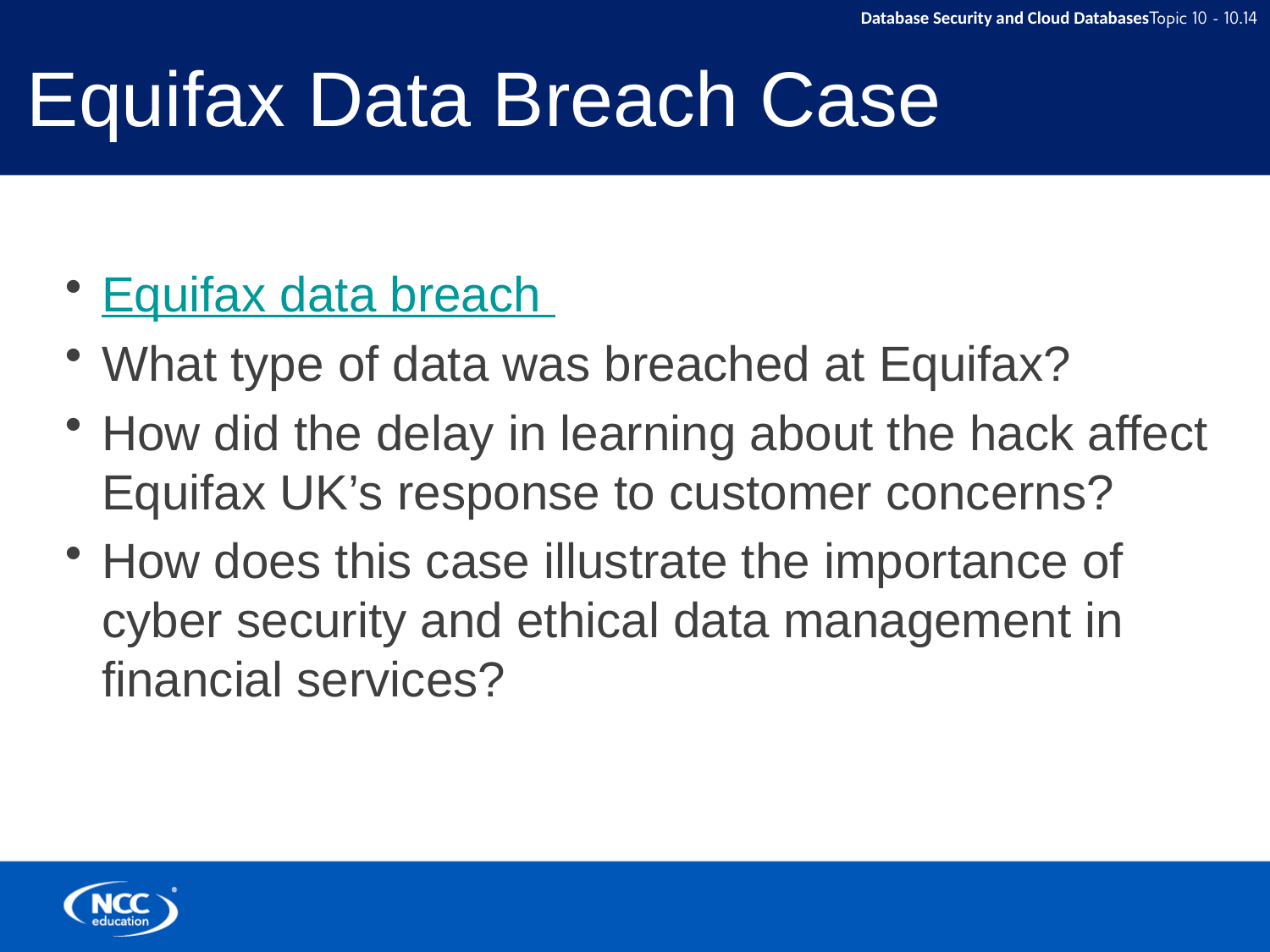

# Equifax Data Breach Case
Equifax data breach
What type of data was breached at Equifax?
How did the delay in learning about the hack affect Equifax UK’s response to customer concerns?
How does this case illustrate the importance of cyber security and ethical data management in financial services?